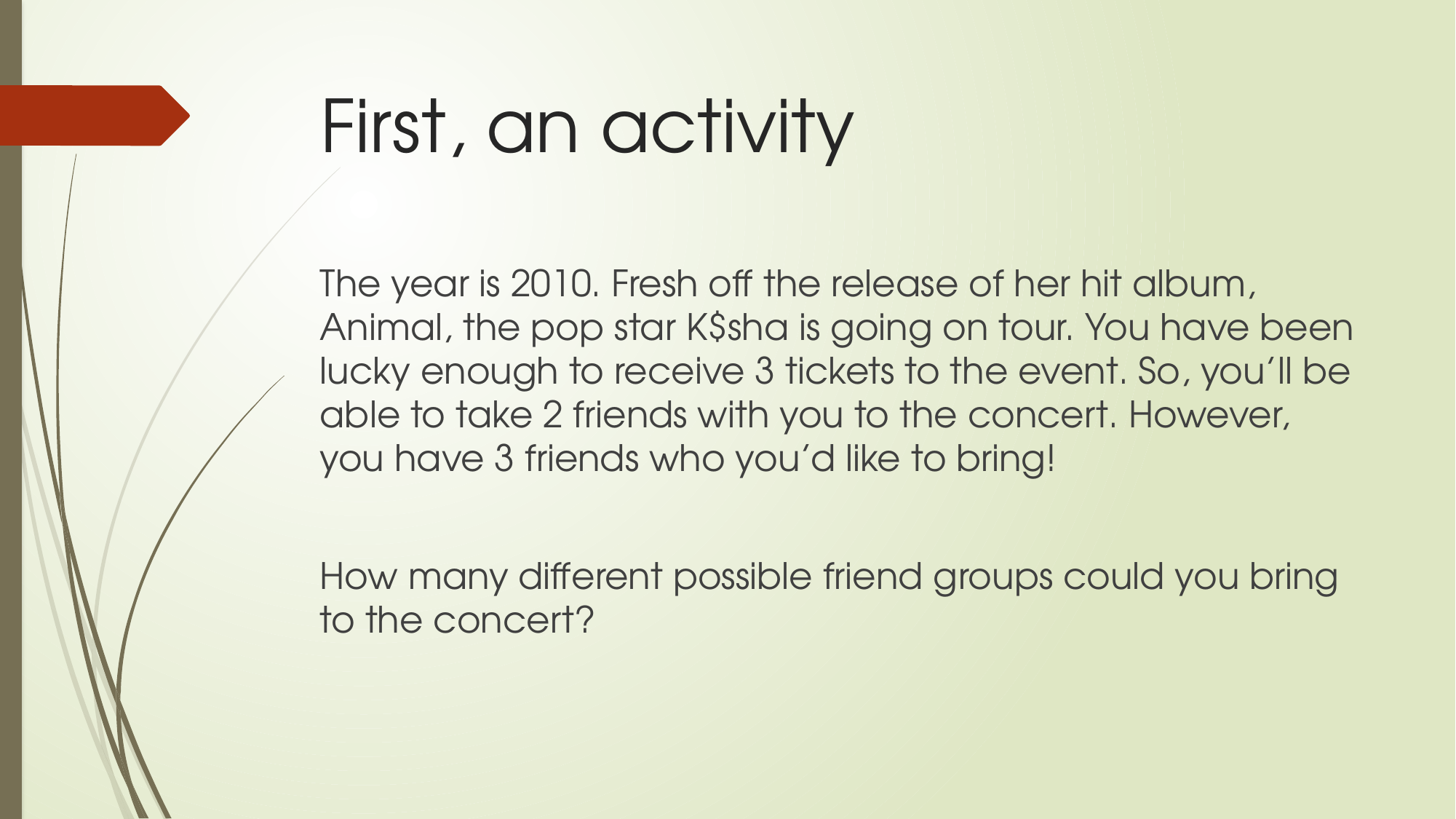

# First, an activity
The year is 2010. Fresh off the release of her hit album, Animal, the pop star K$sha is going on tour. You have been lucky enough to receive 3 tickets to the event. So, you’ll be able to take 2 friends with you to the concert. However, you have 3 friends who you’d like to bring!

How many different possible friend groups could you bring to the concert?